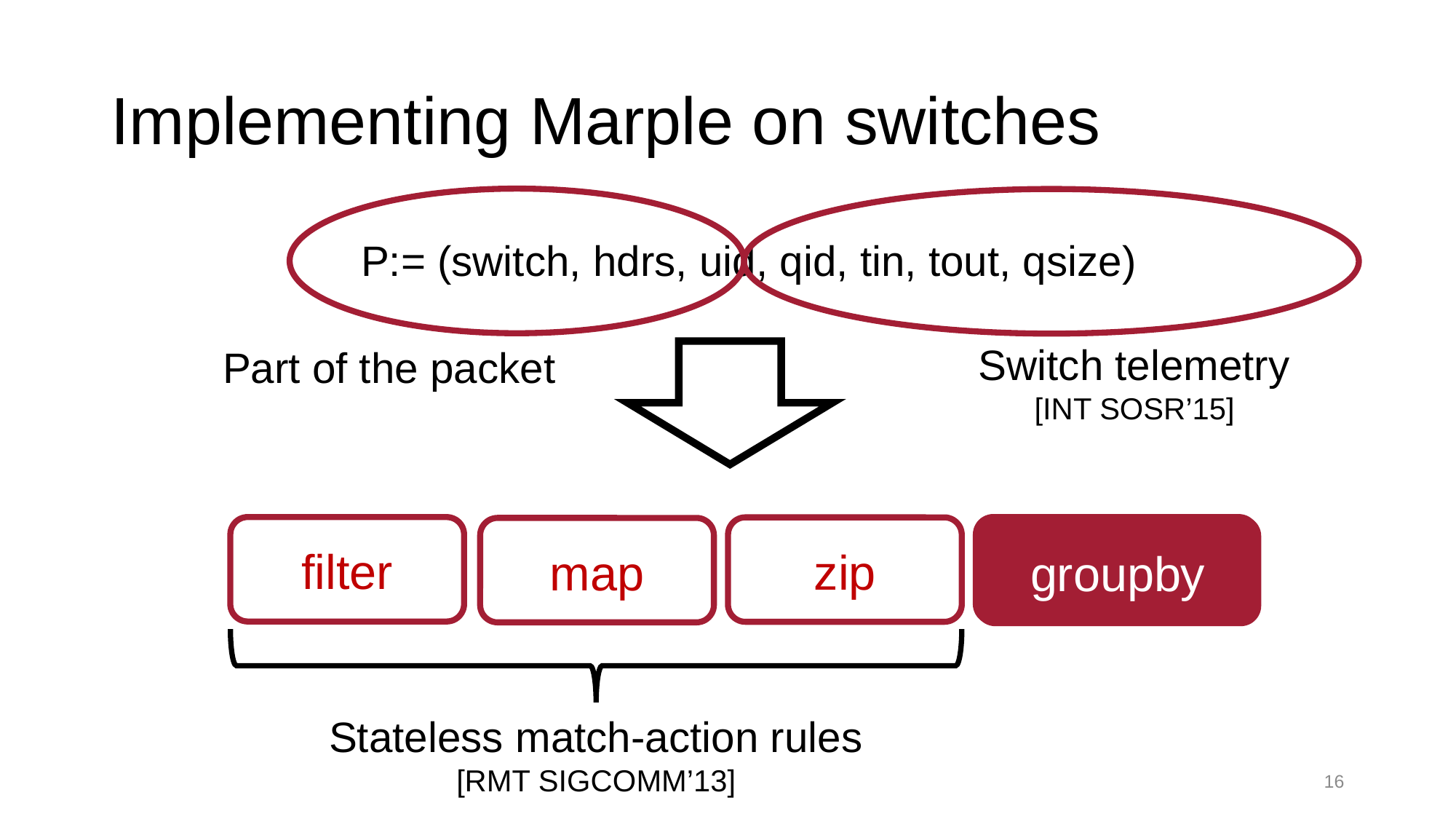

# Implementing Marple on switches

P:= (switch, hdrs, uid, qid, tin, tout, qsize)

Switch telemetry
[INT SOSR’15]
Part of the packet

filter
groupby
zip
map

groupby
Stateless match-action rules
[RMT SIGCOMM’13]

16